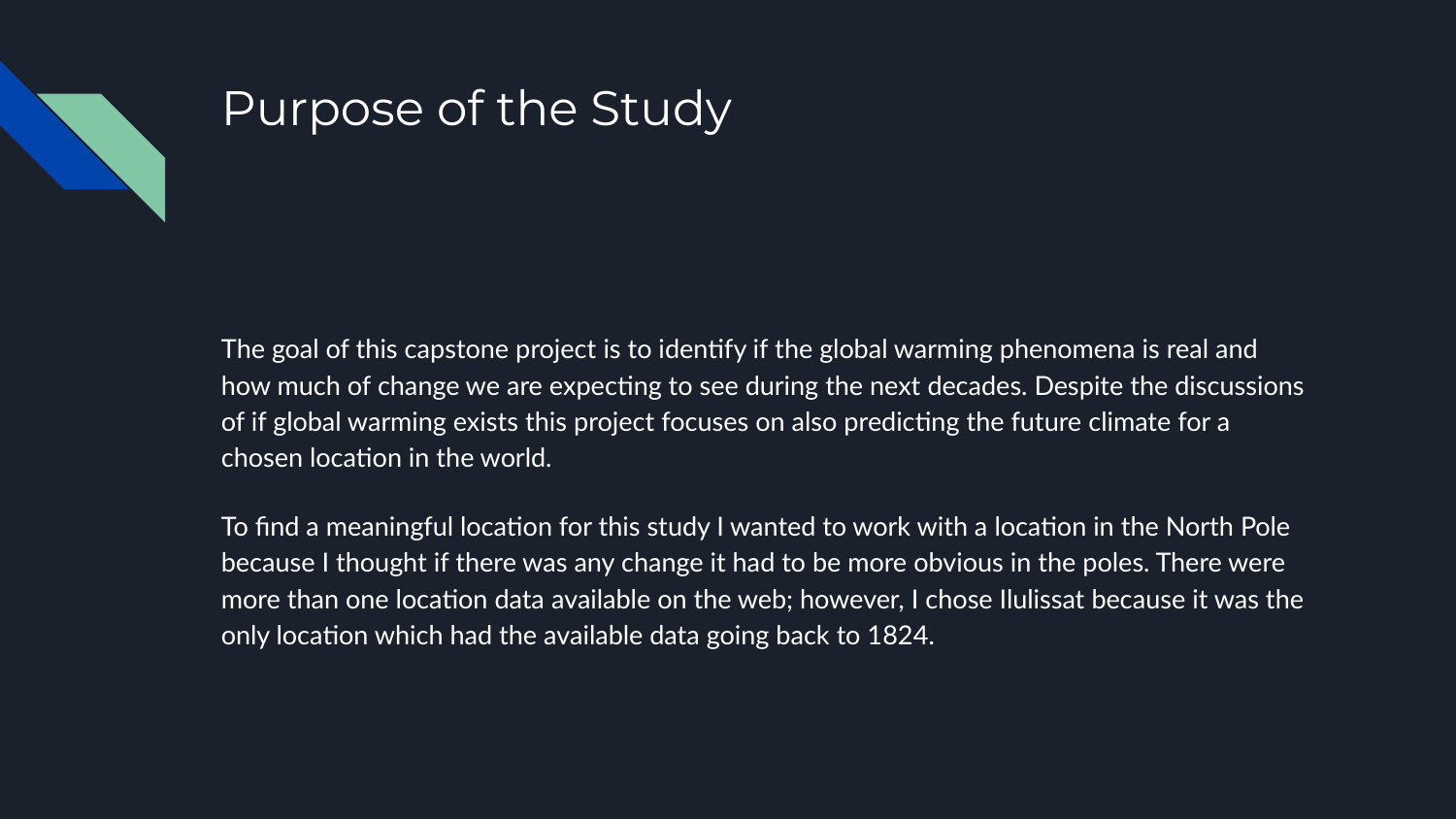

# Purpose of the Study

The goal of this capstone project is to identify if the global warming phenomena is real and how much of change we are expecting to see during the next decades. Despite the discussions of if global warming exists this project focuses on also predicting the future climate for a chosen location in the world.
To find a meaningful location for this study I wanted to work with a location in the North Pole because I thought if there was any change it had to be more obvious in the poles. There were more than one location data available on the web; however, I chose Ilulissat because it was the only location which had the available data going back to 1824.